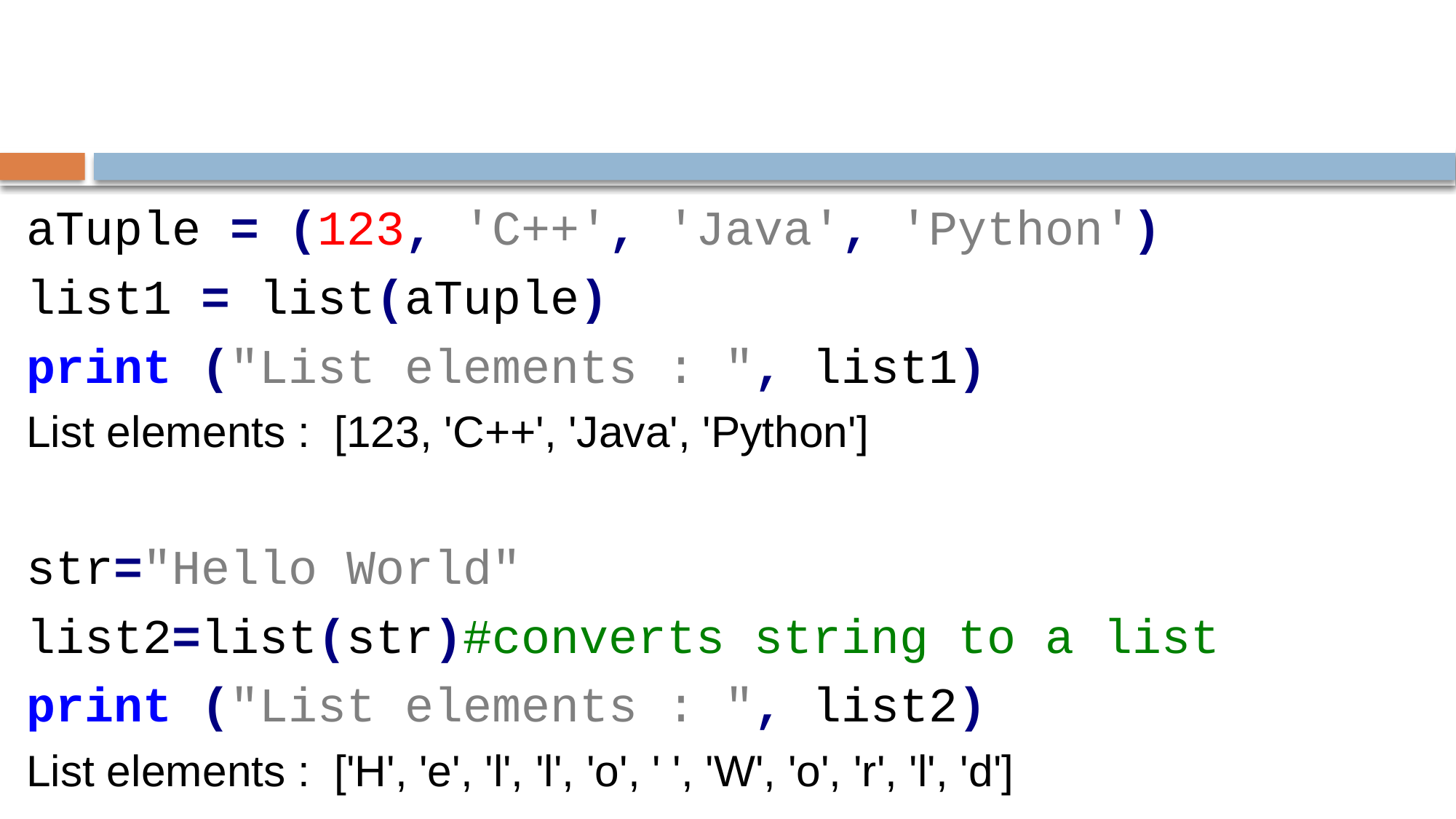

#
aTuple = (123, 'C++', 'Java', 'Python')
list1 = list(aTuple)
print ("List elements : ", list1)
List elements :  [123, 'C++', 'Java', 'Python']

str="Hello World"
list2=list(str)#converts string to a list
print ("List elements : ", list2)
List elements :  ['H', 'e', 'l', 'l', 'o', ' ', 'W', 'o', 'r', 'l', 'd']